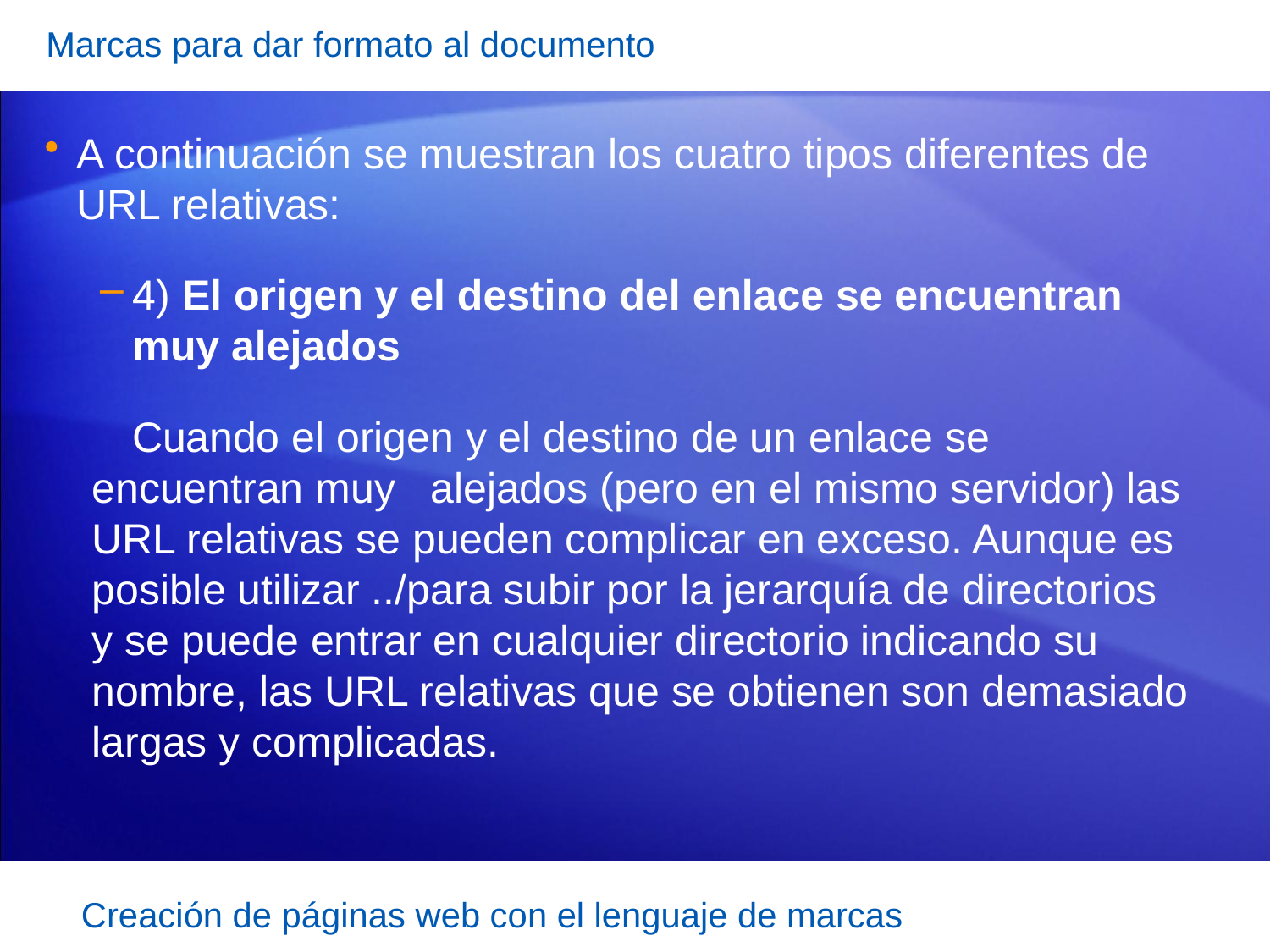

Marcas para dar formato al documento

A continuación se muestran los cuatro tipos diferentes de URL relativas:
4) El origen y el destino del enlace se encuentran muy alejados
         Cuando el origen y el destino de un enlace se encuentran muy   alejados (pero en el mismo servidor) las URL relativas se pueden complicar en exceso. Aunque es posible utilizar ../para subir por la jerarquía de directorios y se puede entrar en cualquier directorio indicando su nombre, las URL relativas que se obtienen son demasiado largas y complicadas.
Creación de páginas web con el lenguaje de marcas